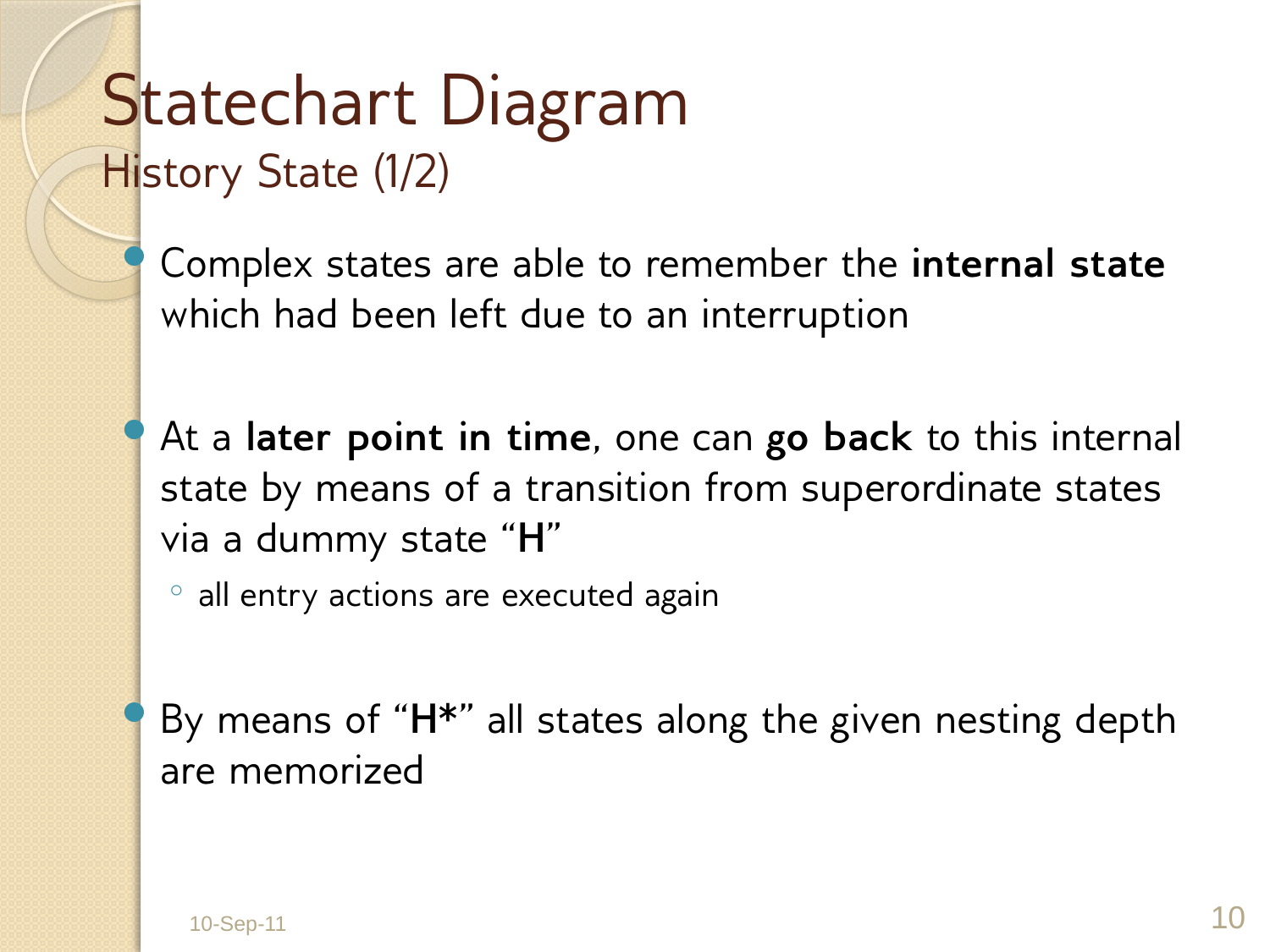

# Statechart Diagram History State (1/2)
Complex states are able to remember the internal state which had been left due to an interruption

At a later point in time, one can go back to this internal state by means of a transition from superordinate states via a dummy state “H”
all entry actions are executed again

By means of “H*” all states along the given nesting depth are memorized
10-Sep-11
10